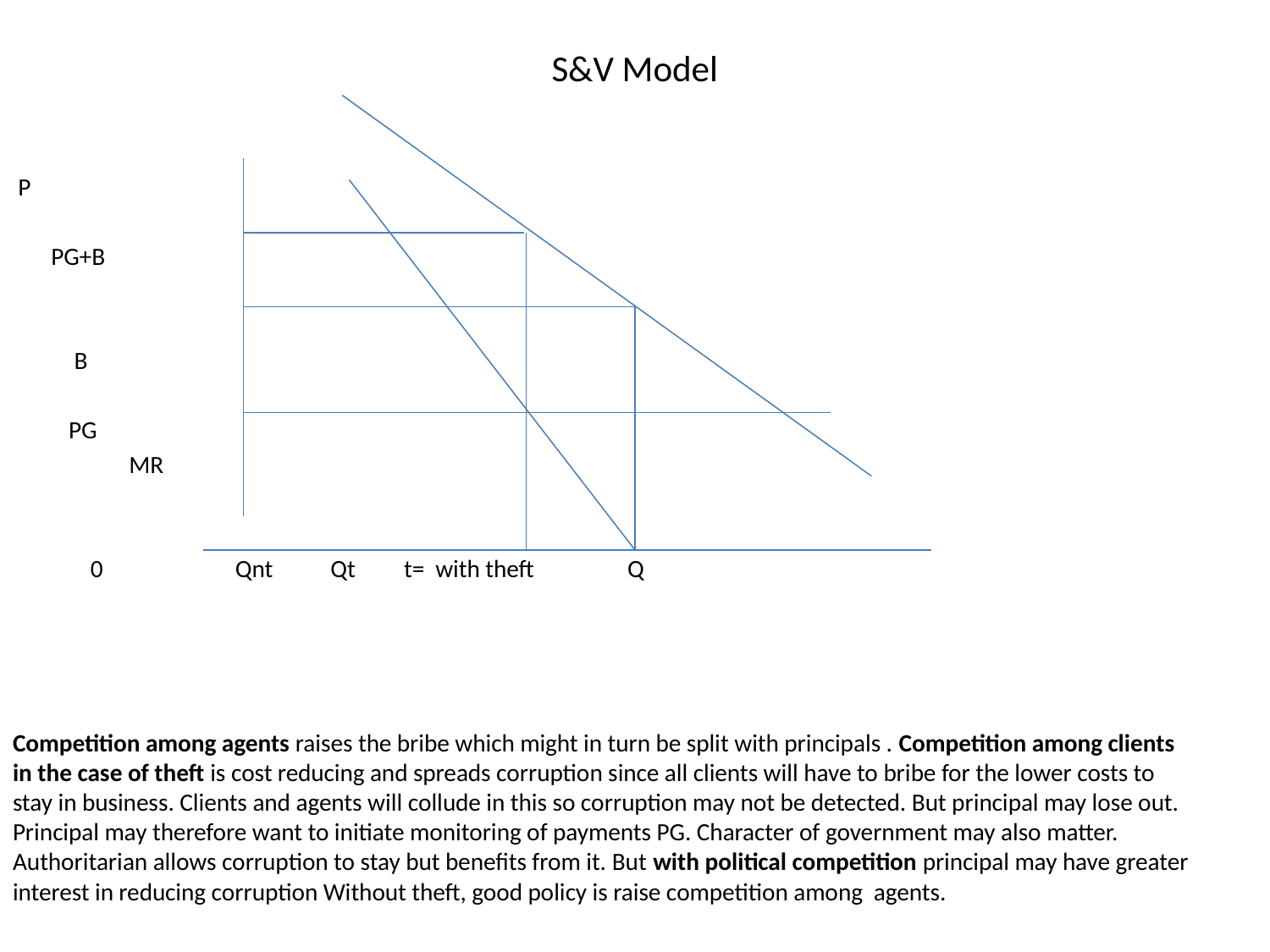

# S&V Model

 P

       PG+B

	 B

 	PG
			           MR

	    0	    	          Qnt	       Qt	t=  with theft		Q

Competition among agents raises the bribe which might in turn be split with principals . Competition among clients in the case of theft is cost reducing and spreads corruption since all clients will have to bribe for the lower costs to stay in business. Clients and agents will collude in this so corruption may not be detected. But principal may lose out. Principal may therefore want to initiate monitoring of payments PG. Character of government may also matter. Authoritarian allows corruption to stay but benefits from it. But with political competition principal may have greater interest in reducing corruption Without theft, good policy is raise competition among  agents.